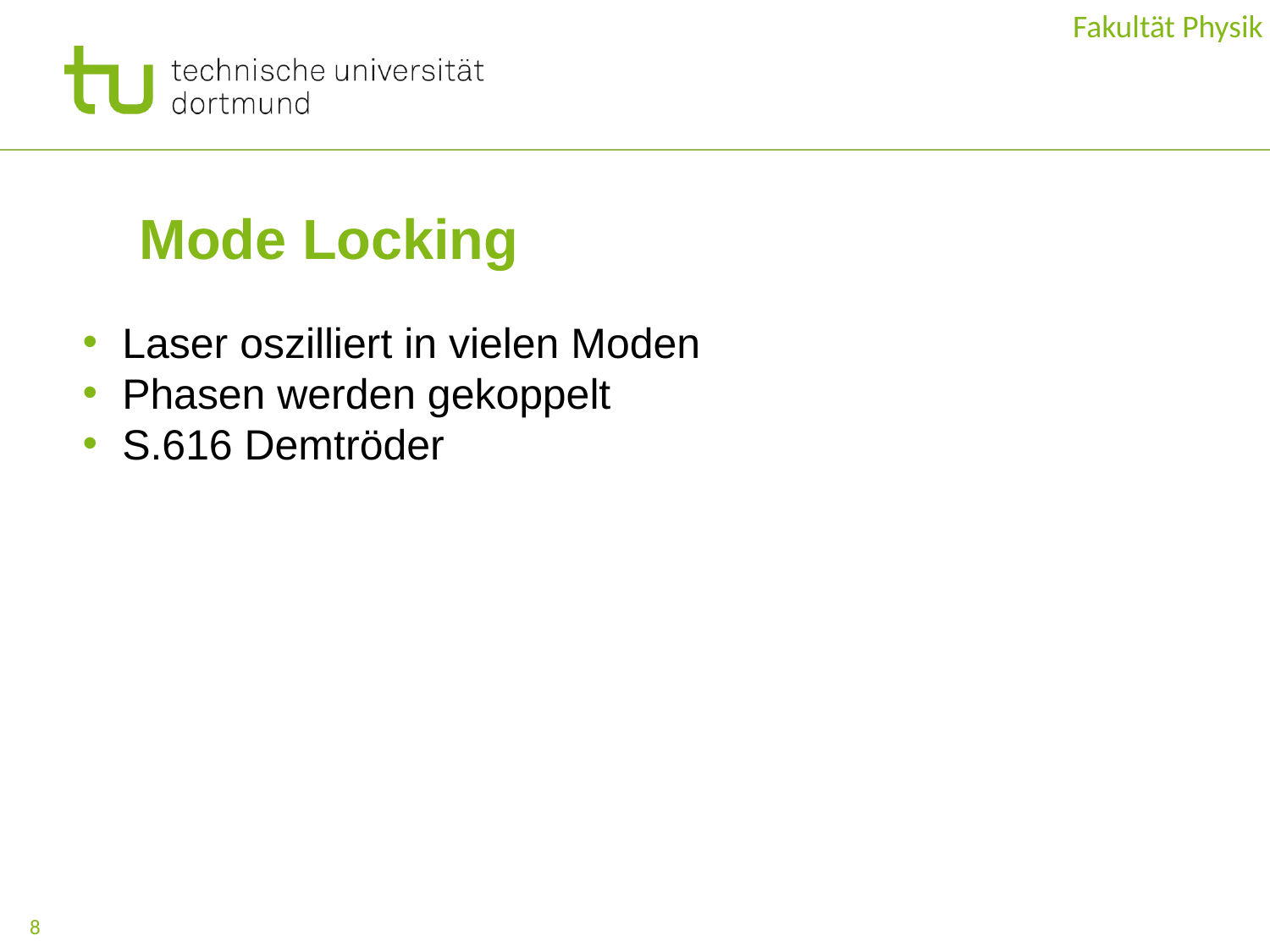

Fakultät Physik
# Mode Locking

Laser oszilliert in vielen Moden
Phasen werden gekoppelt
S.616 Demtröder
8